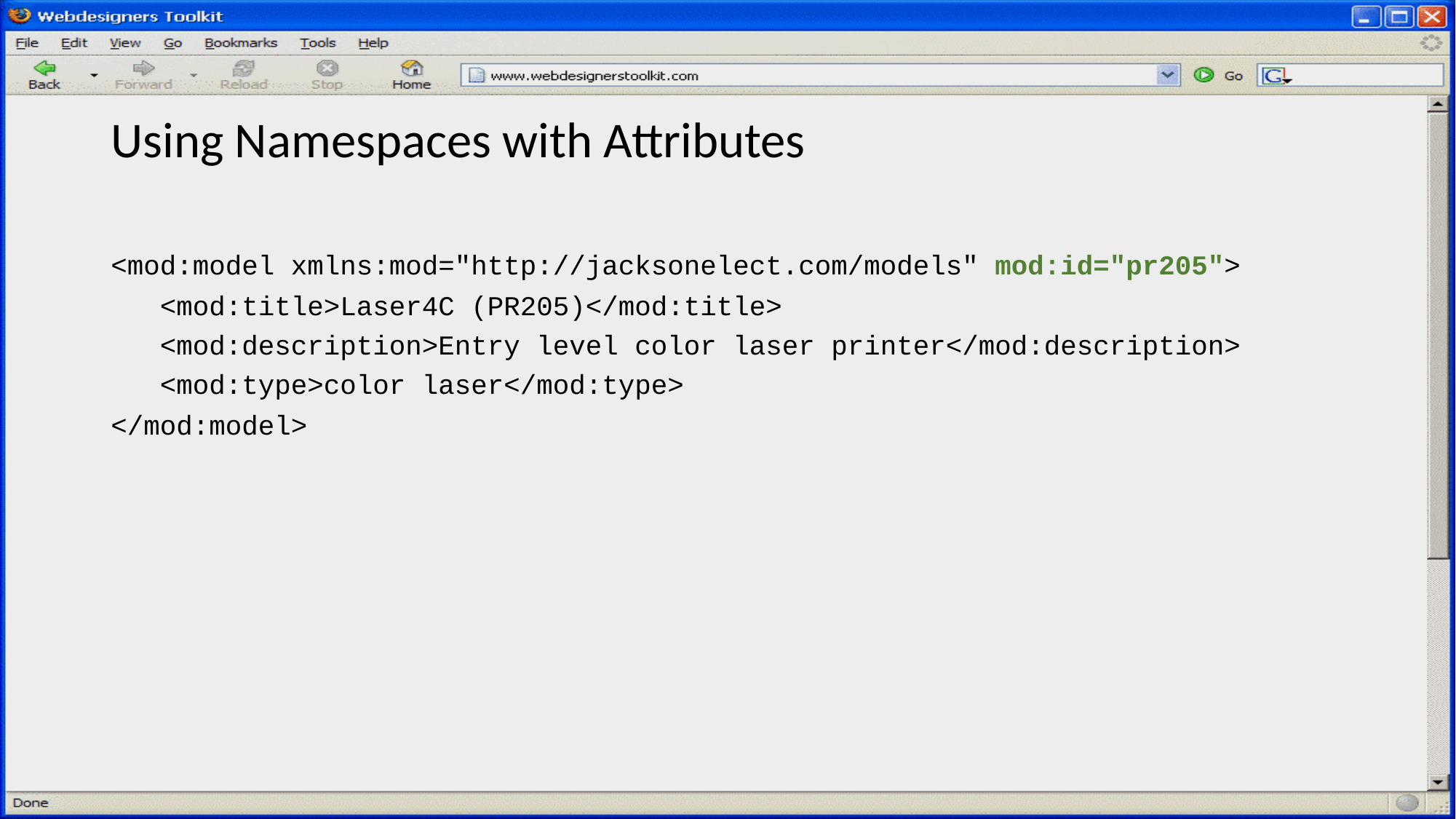

# Using Namespaces with Attributes
<mod:model xmlns:mod="http://jacksonelect.com/models" mod:id="pr205">
   <mod:title>Laser4C (PR205)</mod:title>
   <mod:description>Entry level color laser printer</mod:description>
   <mod:type>color laser</mod:type>
</mod:model>